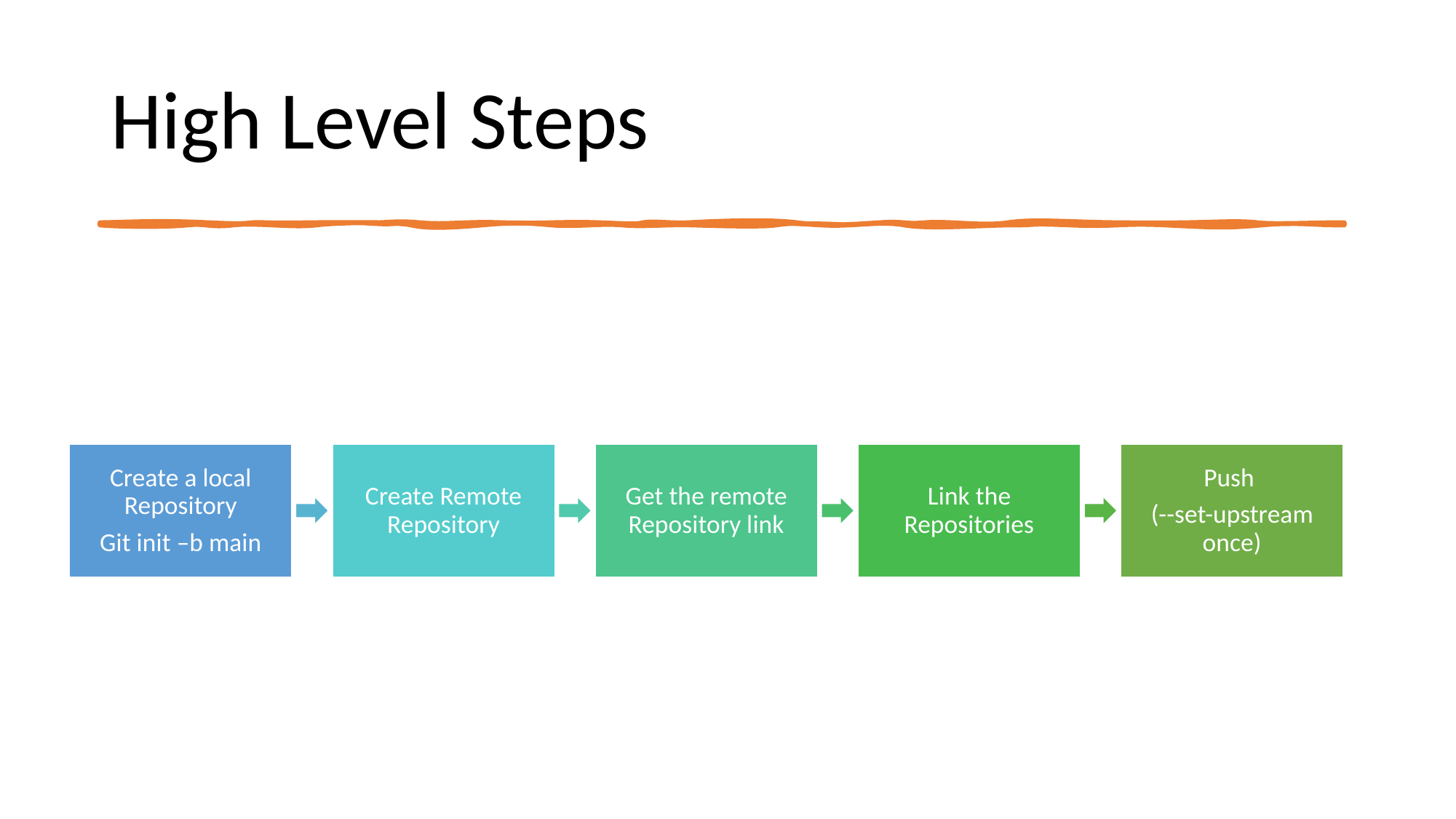

# High Level Steps

Create a local Repository
Git init –b main
Create Remote Repository
Get the remote Repository link
Link the Repositories
Push
(--set-upstream once)